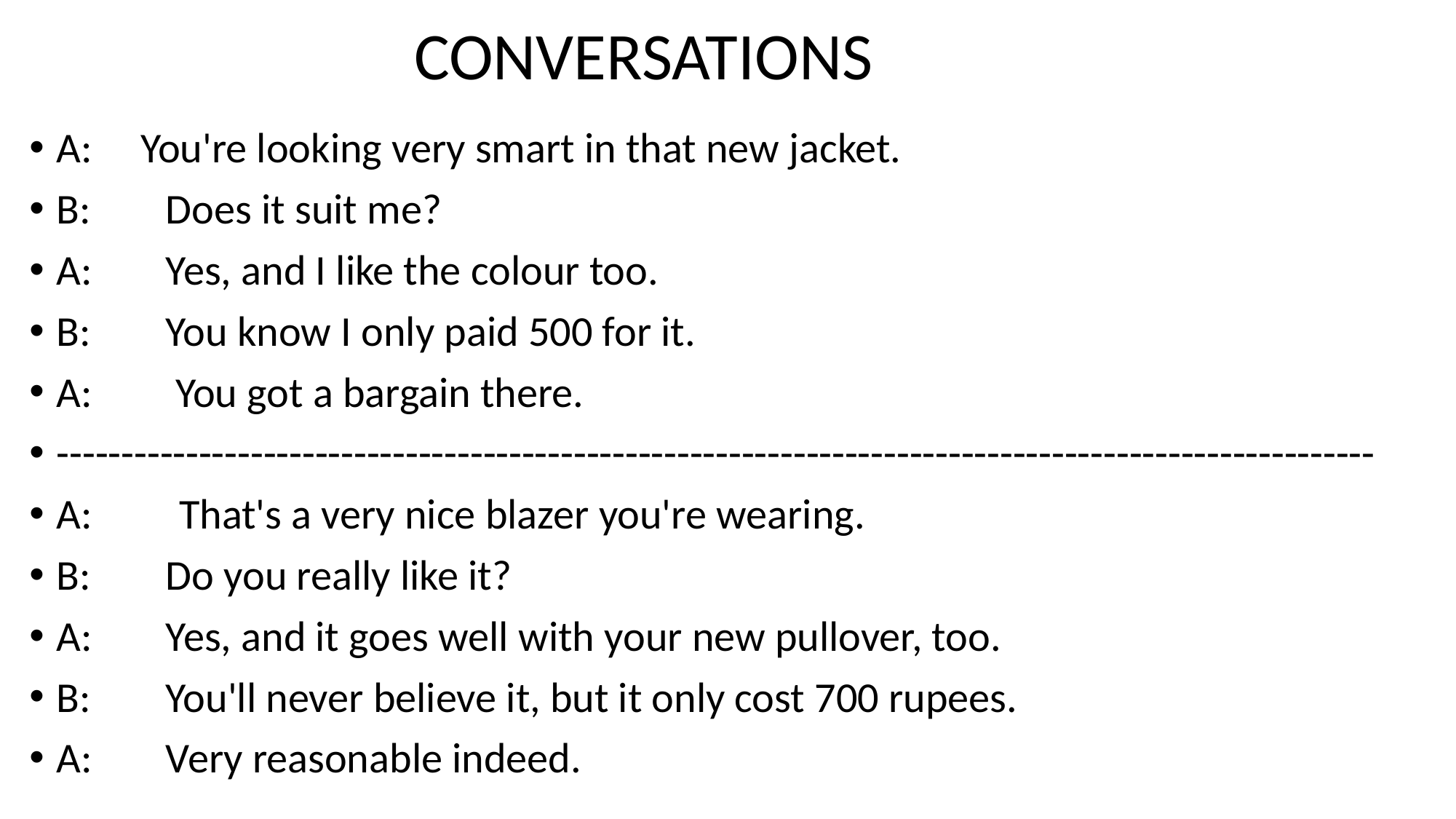

# CONVERSATIONS
A:     You're looking very smart in that new jacket.
B:	Does it suit me?
A:	Yes, and I like the colour too.
B:	You know I only paid 500 for it.
A:	 You got a bargain there.
------------------------------------------------------------------------------------------------------
A:         That's a very nice blazer you're wearing.
B:	Do you really like it?
A:	Yes, and it goes well with your new pullover, too.
B:	You'll never believe it, but it only cost 700 rupees.
A:	Very reasonable indeed.